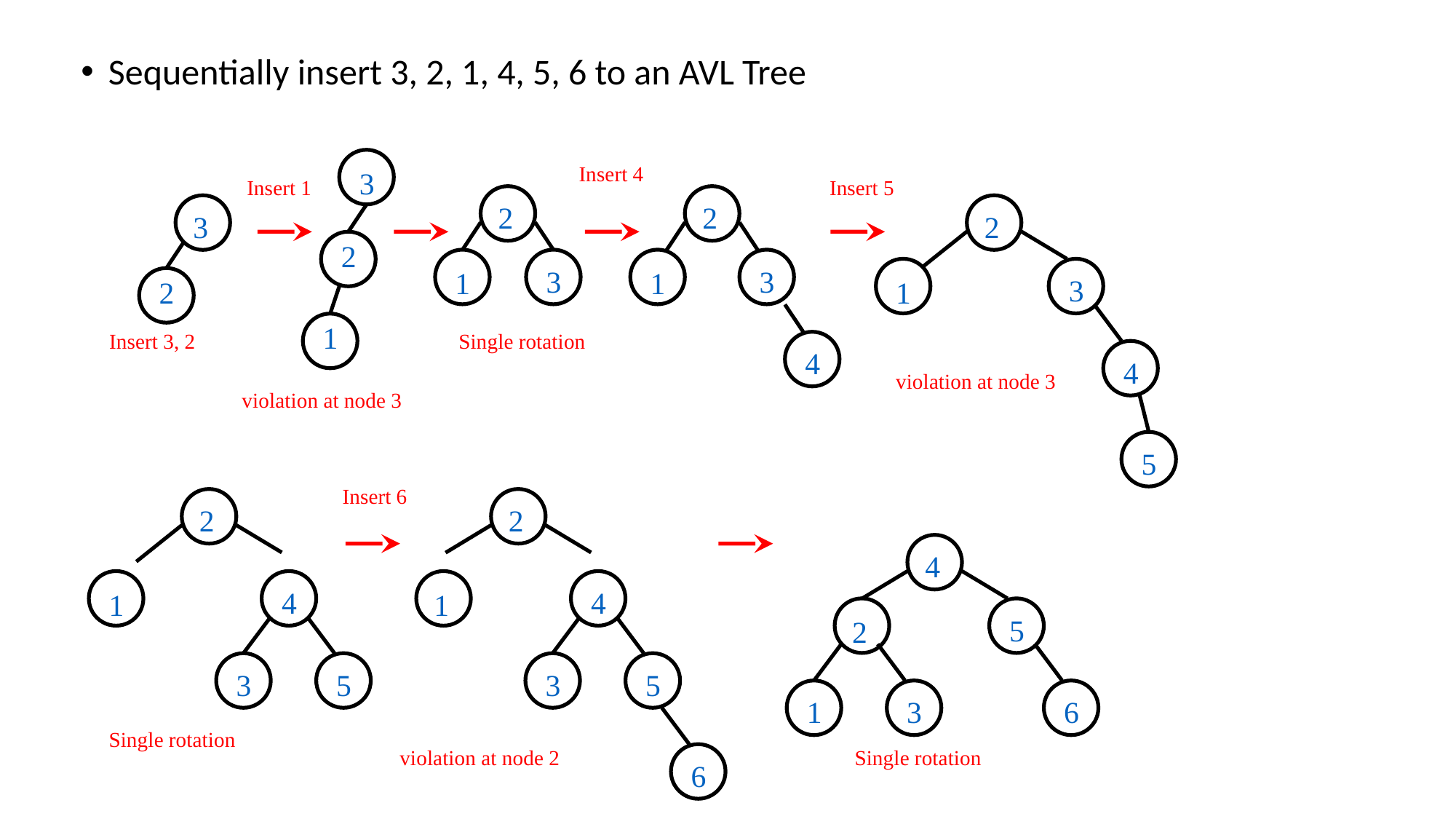

Sequentially insert 3, 2, 1, 4, 5, 6 to an AVL Tree

Insert 4
3
Insert 1

2
2

2
3

2

3
3
1
1

3
1

2

1
Single rotation
Insert 3, 2

4

4

5
Insert 5
violation at node 3
violation at node 3
Insert 6

2
2

4

4
4
1
1

5
2

3
5
3
5

1
3
6

Single rotation
violation at node 2
Single rotation

6